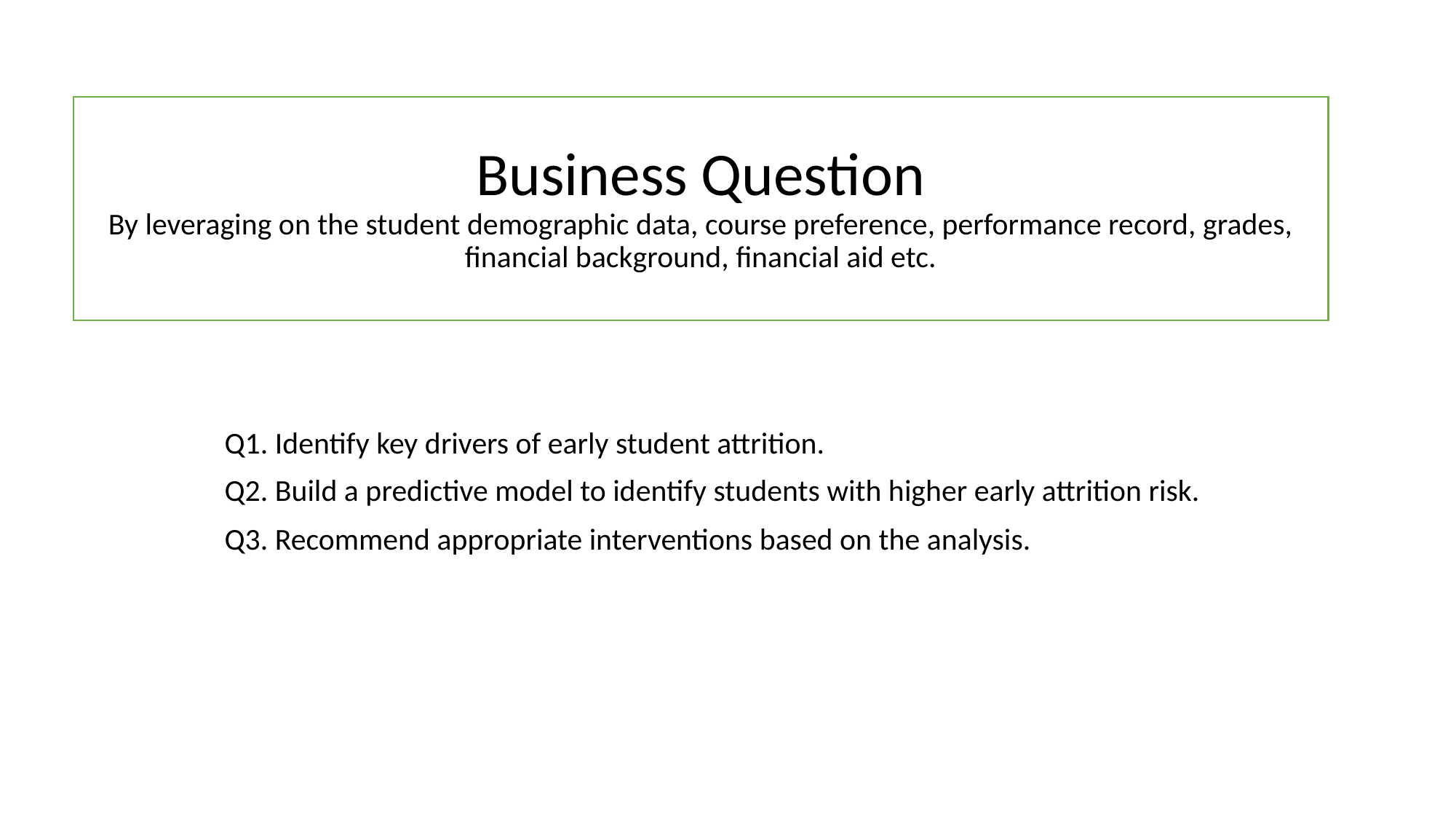

# Business Question By leveraging on the student demographic data, course preference, performance record, grades, financial background, financial aid etc.
Q1. Identify key drivers of early student attrition.
Q2. Build a predictive model to identify students with higher early attrition risk.
Q3. Recommend appropriate interventions based on the analysis.